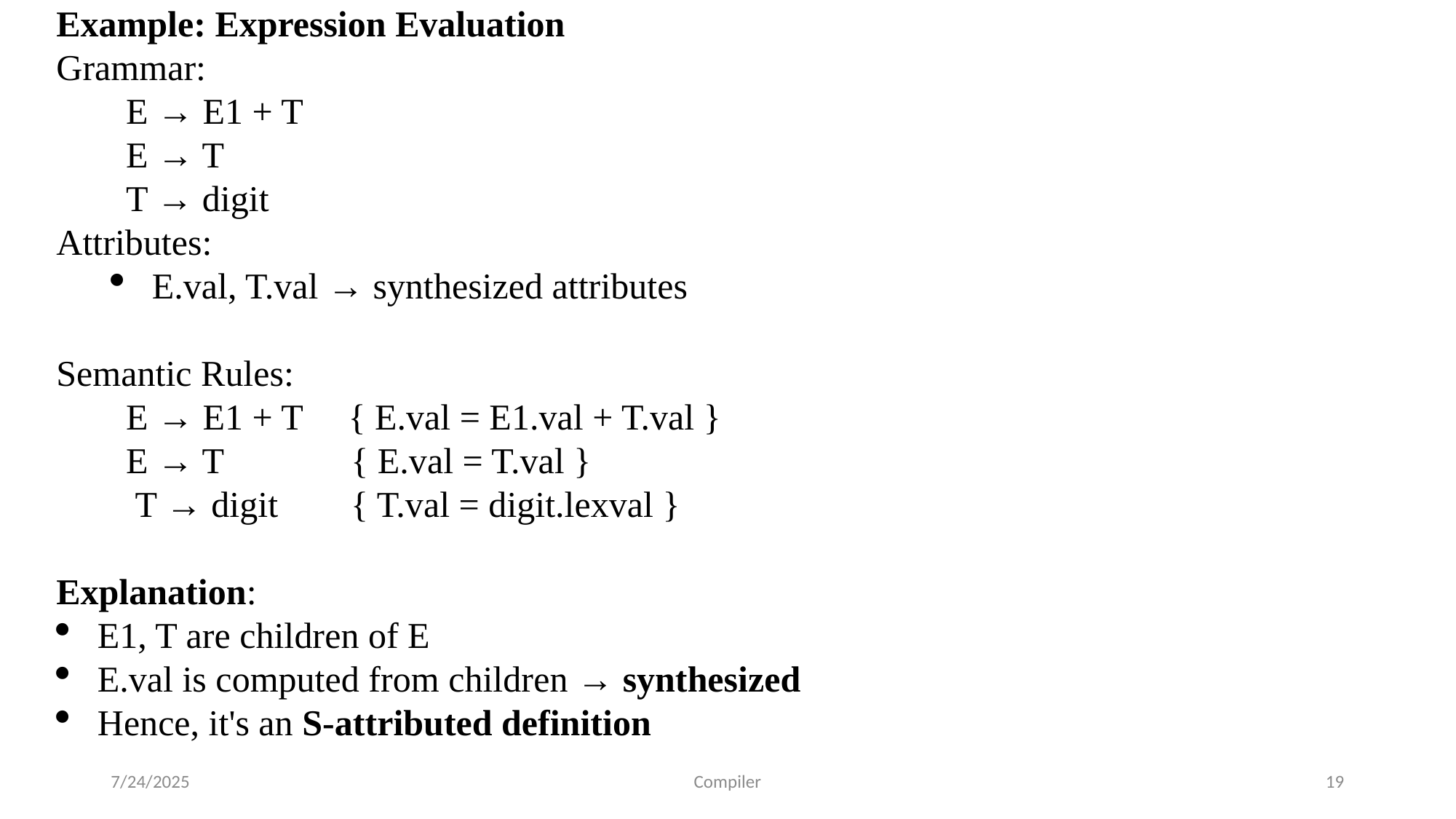

Example: Expression Evaluation
Grammar:
	E → E1 + T
	E → T
	T → digit
Attributes:
E.val, T.val → synthesized attributes

Semantic Rules:
	E → E1 + T     { E.val = E1.val + T.val }
	E → T              { E.val = T.val }
	 T → digit        { T.val = digit.lexval }

Explanation:
E1, T are children of E
E.val is computed from children → synthesized
Hence, it's an S-attributed definition
7/24/2025
Compiler
19